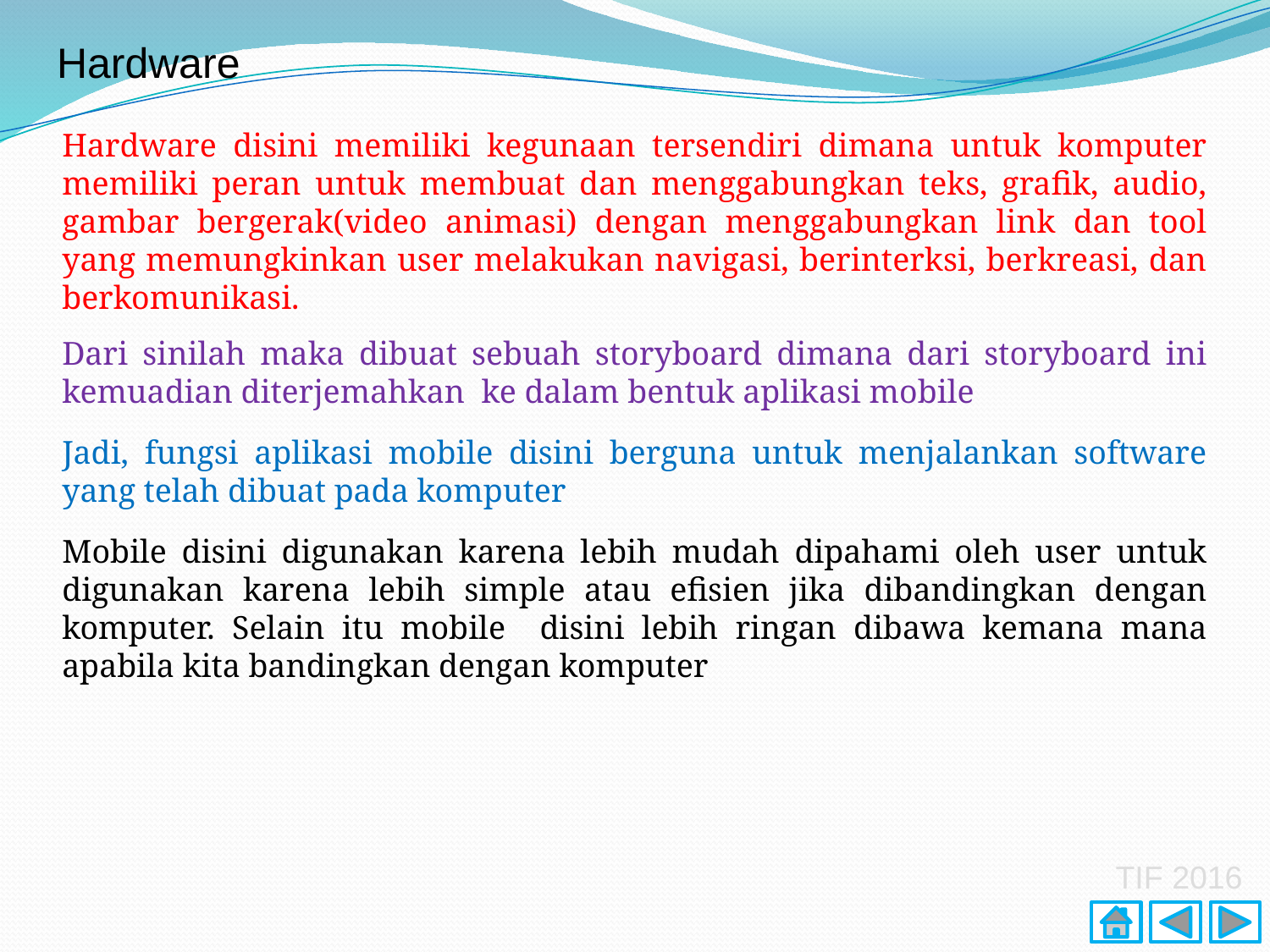

Hardware
Hardware disini memiliki kegunaan tersendiri dimana untuk komputer memiliki peran untuk membuat dan menggabungkan teks, grafik, audio, gambar bergerak(video animasi) dengan menggabungkan link dan tool yang memungkinkan user melakukan navigasi, berinterksi, berkreasi, dan berkomunikasi.

Dari sinilah maka dibuat sebuah storyboard dimana dari storyboard ini kemuadian diterjemahkan  ke dalam bentuk aplikasi mobile
Jadi, fungsi aplikasi mobile disini berguna untuk menjalankan software yang telah dibuat pada komputer
Mobile disini digunakan karena lebih mudah dipahami oleh user untuk digunakan karena lebih simple atau efisien jika dibandingkan dengan komputer. Selain itu mobile  disini lebih ringan dibawa kemana mana apabila kita bandingkan dengan komputer
TIF 2016